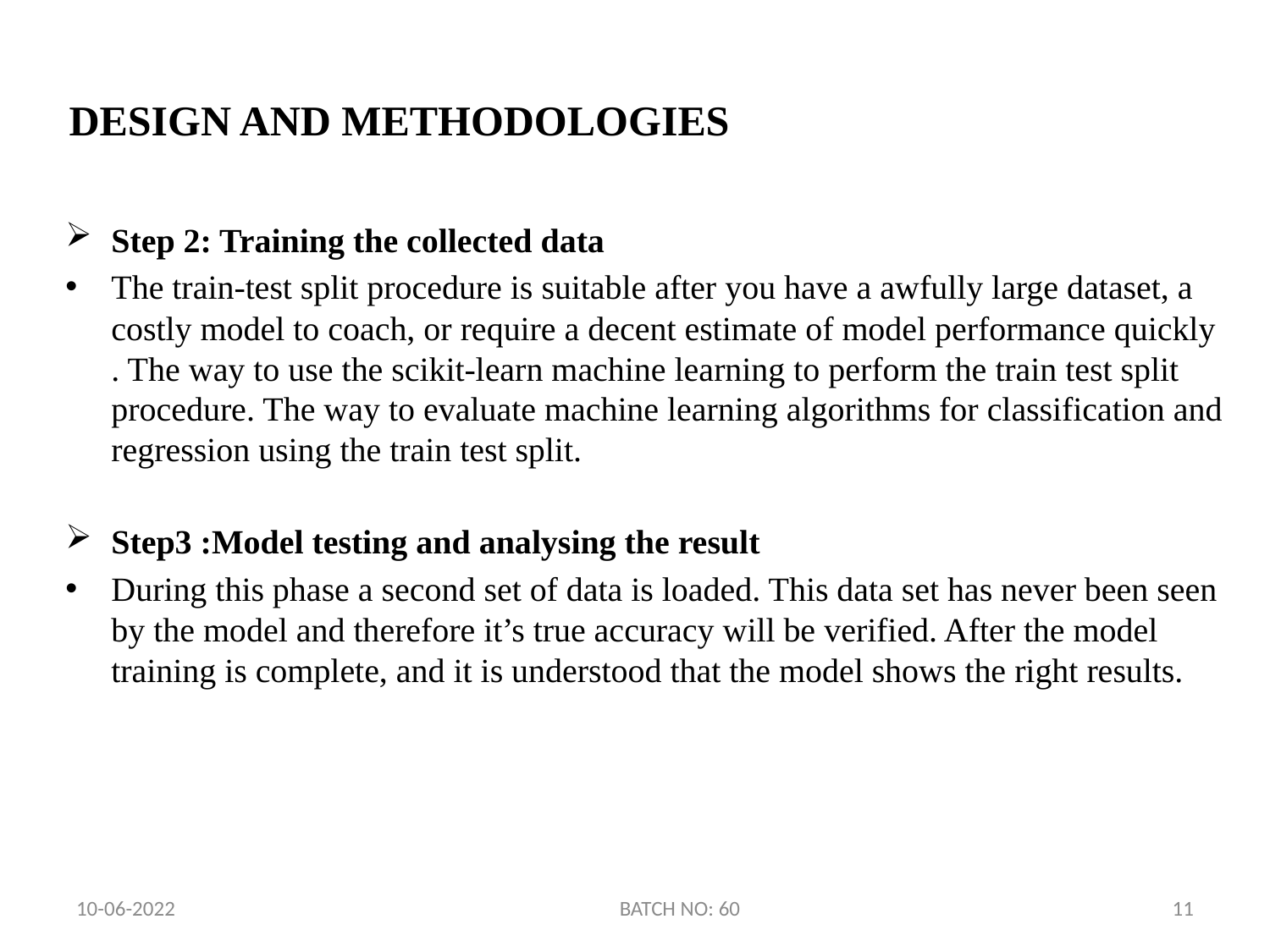

# DESIGN AND METHODOLOGIES
Step 2: Training the collected data
The train-test split procedure is suitable after you have a awfully large dataset, a costly model to coach, or require a decent estimate of model performance quickly . The way to use the scikit-learn machine learning to perform the train test split procedure. The way to evaluate machine learning algorithms for classification and regression using the train test split.

Step3 :Model testing and analysing the result
During this phase a second set of data is loaded. This data set has never been seen by the model and therefore it’s true accuracy will be verified. After the model training is complete, and it is understood that the model shows the right results.

10-06-2022
BATCH NO: 60
11